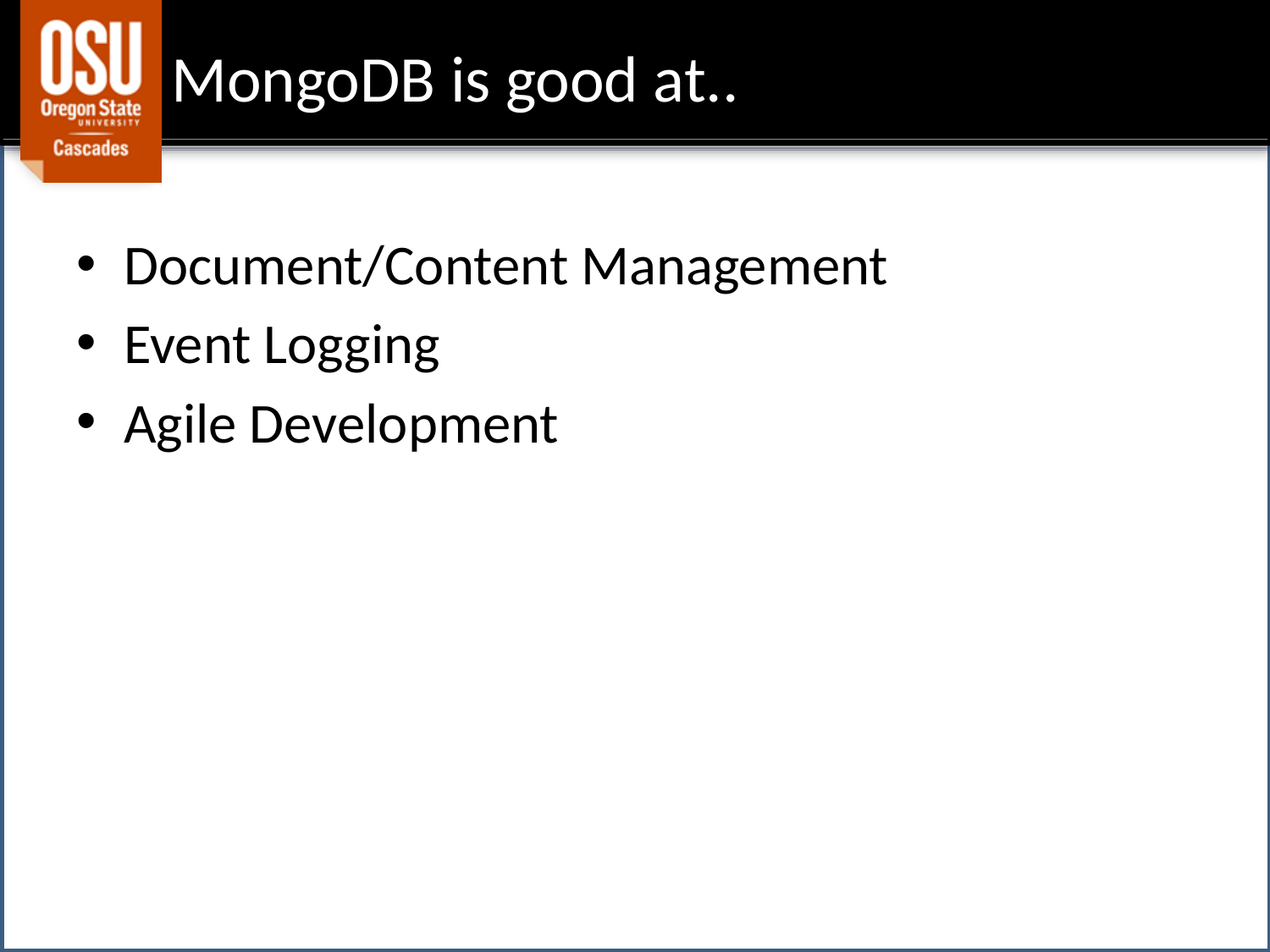

# MongoDB is good at..
Document/Content Management
Event Logging
Agile Development